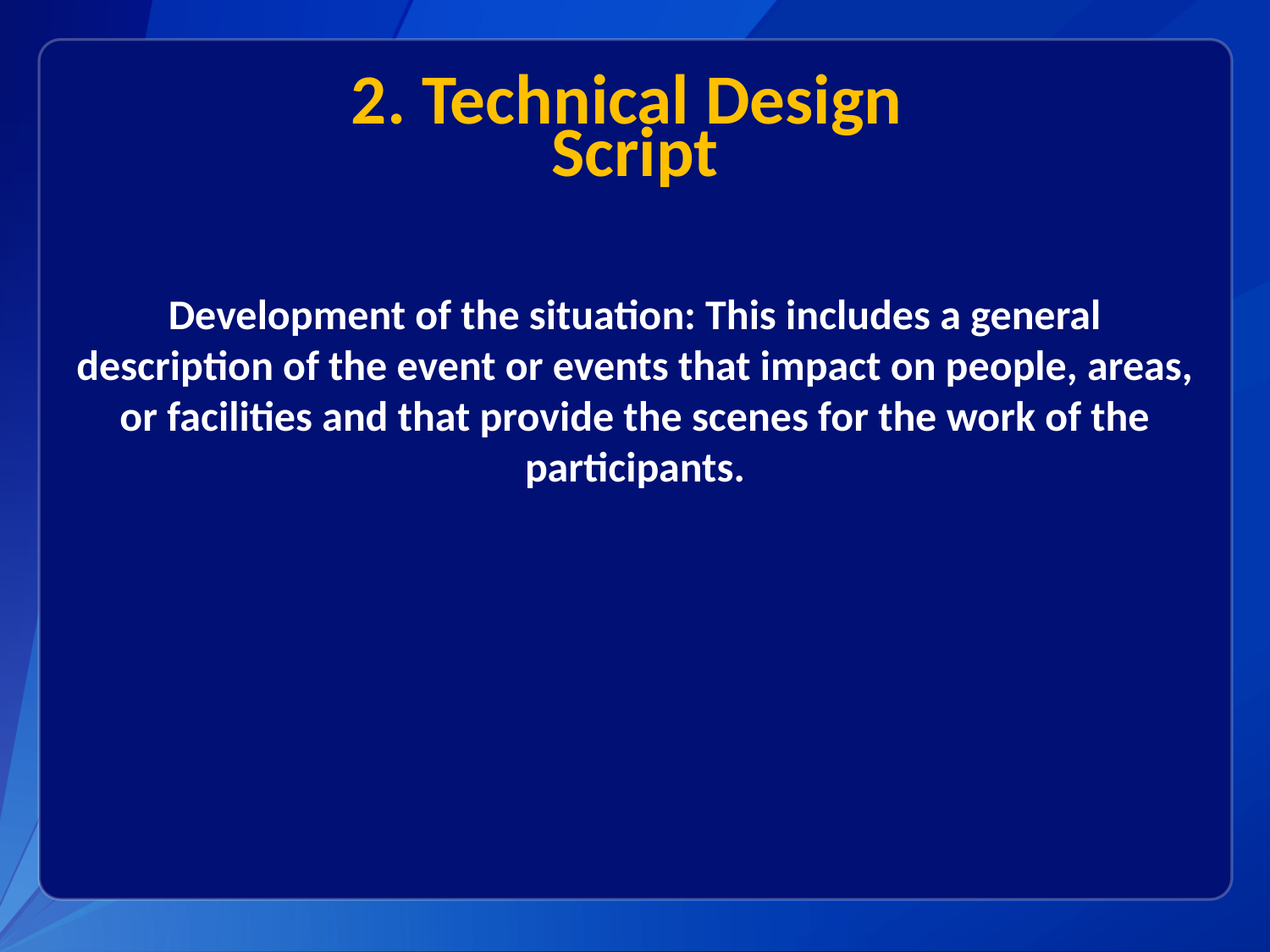

# 2. Technical Design Script

Development of the situation: This includes a general description of the event or events that impact on people, areas, or facilities and that provide the scenes for the work of the participants.